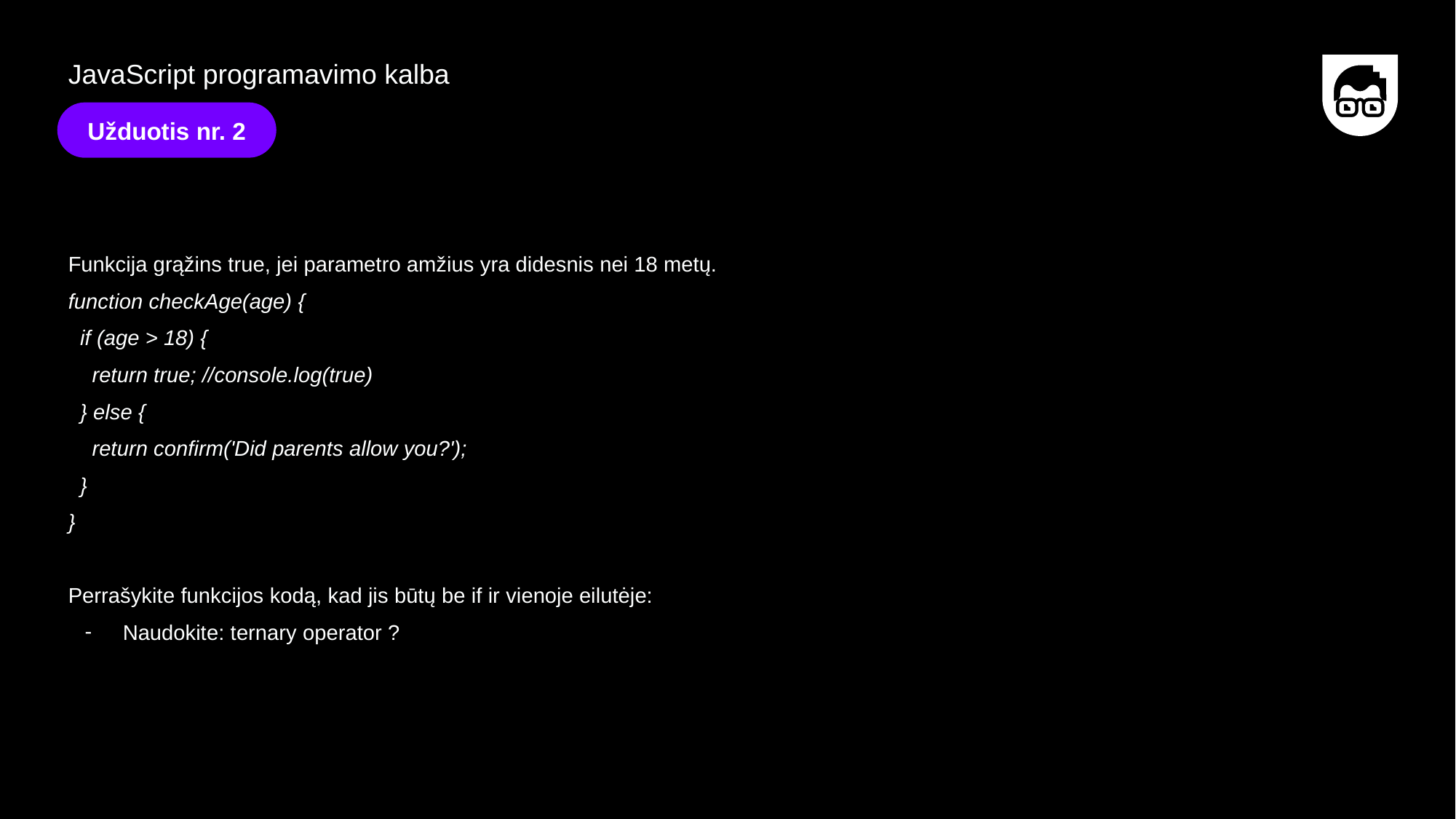

JavaScript programavimo kalba

Užduotis nr. 2
Funkcija grąžins true, jei parametro amžius yra didesnis nei 18 metų.
function checkAge(age) {
  if (age > 18) {
    return true; //console.log(true)
  } else {
    return confirm('Did parents allow you?');
  }
}

Perrašykite funkcijos kodą, kad jis būtų be if ir vienoje eilutėje:
Naudokite: ternary operator ?